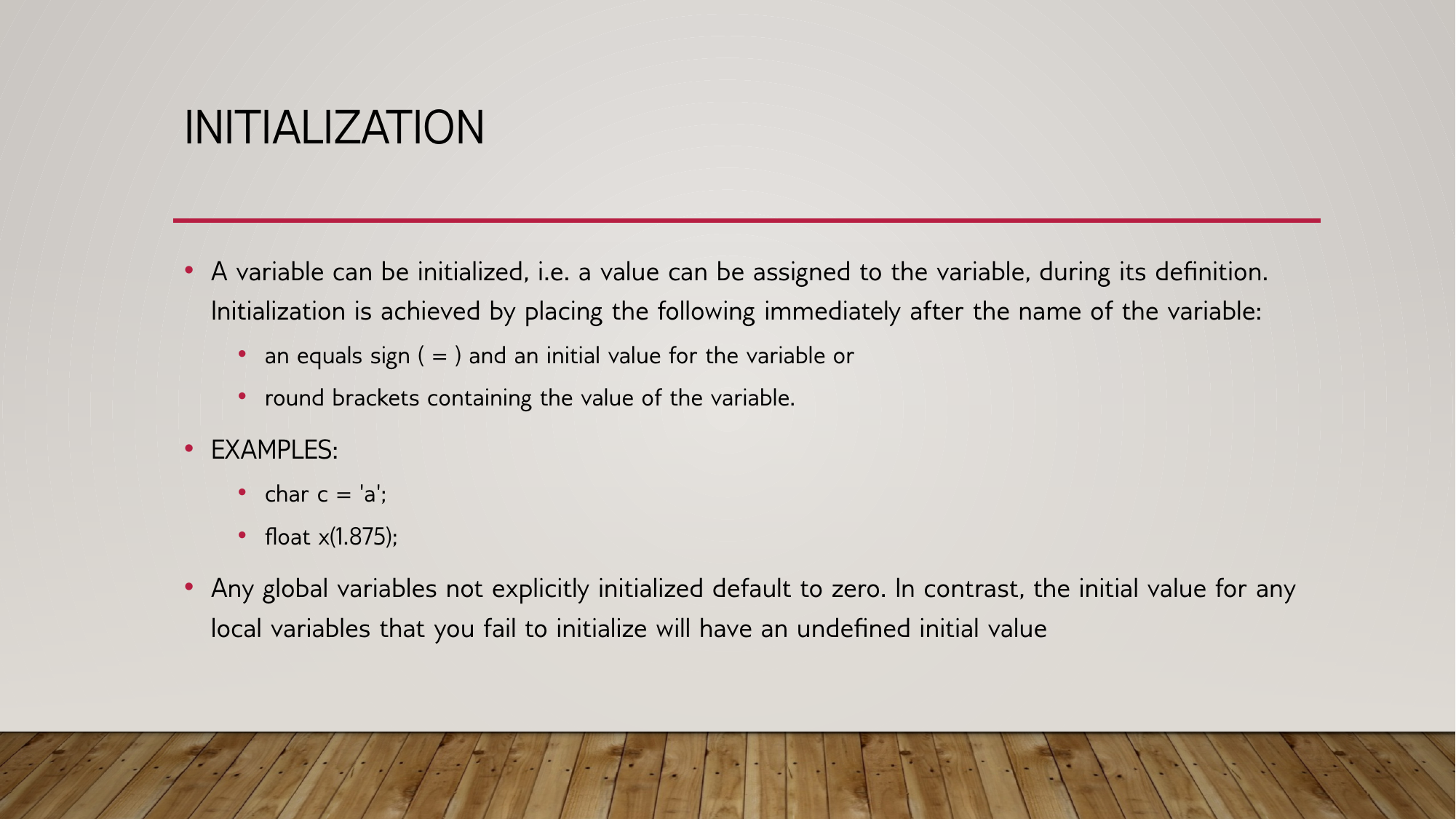

# initialization
A variable can be initialized, i.e. a value can be assigned to the variable, during its definition. Initialization is achieved by placing the following immediately after the name of the variable:
an equals sign ( = ) and an initial value for the variable or
round brackets containing the value of the variable.
EXAMPLES:
char c = 'a';
float x(1.875);
Any global variables not explicitly initialized default to zero. In contrast, the initial value for any local variables that you fail to initialize will have an undefined initial value